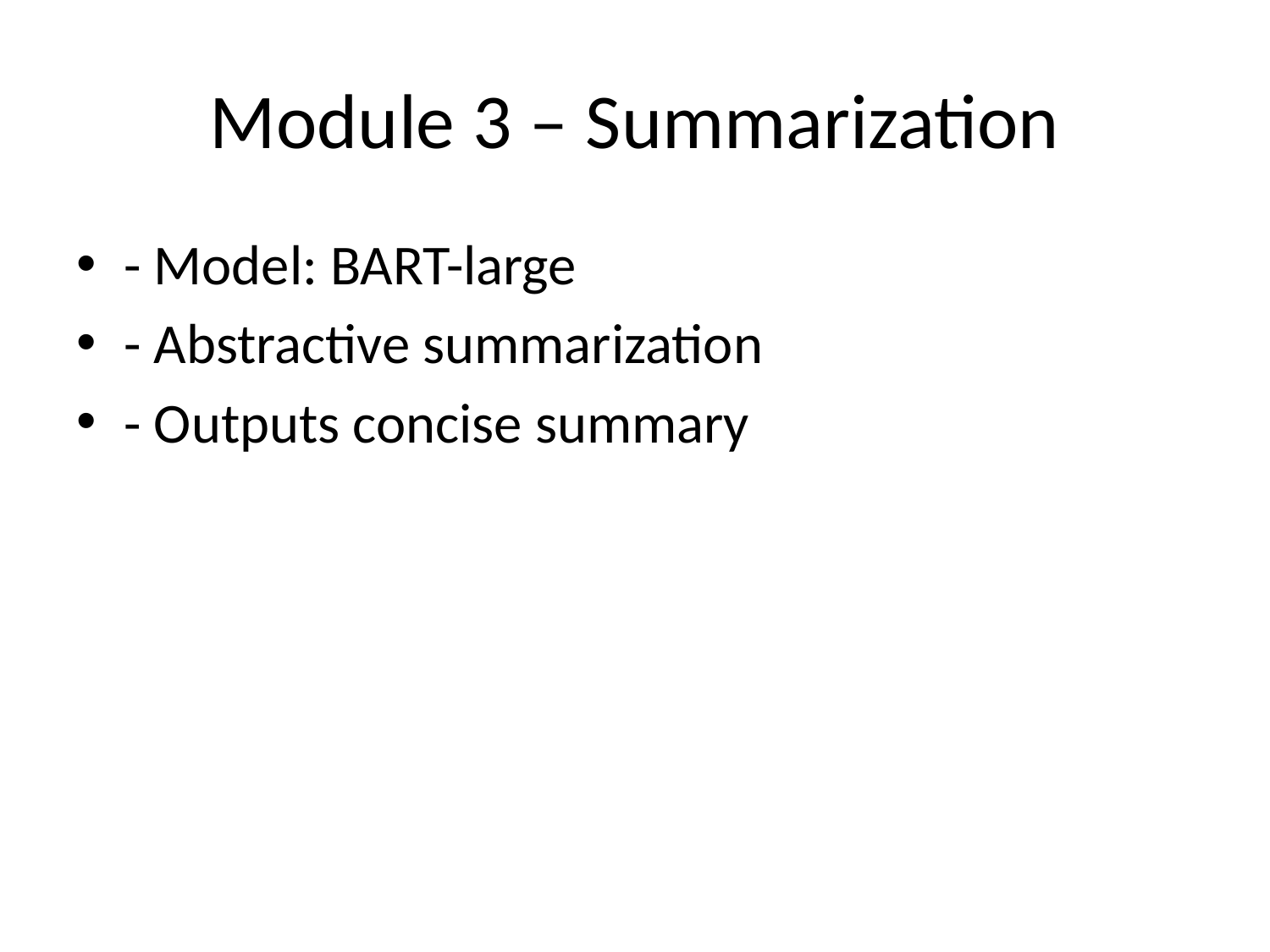

# Module 3 – Summarization
- Model: BART-large
- Abstractive summarization
- Outputs concise summary